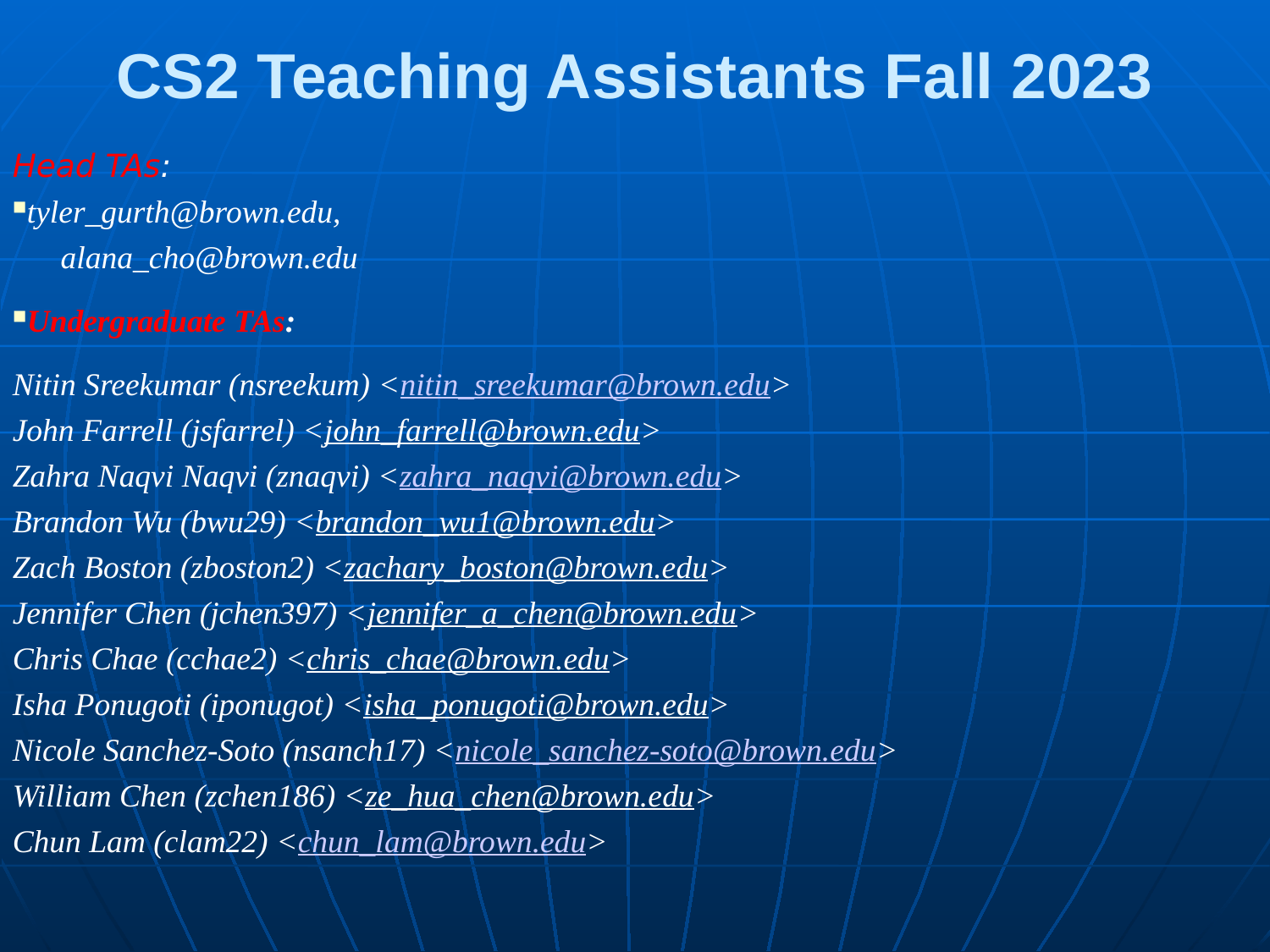

Head TAs:
tyler_gurth@brown.edu,
      alana_cho@brown.edu
Undergraduate TAs:
Nitin Sreekumar (nsreekum) <nitin_sreekumar@brown.edu>
John Farrell (jsfarrel) <john_farrell@brown.edu>
Zahra Naqvi Naqvi (znaqvi) <zahra_naqvi@brown.edu>
Brandon Wu (bwu29) <brandon_wu1@brown.edu>
Zach Boston (zboston2) <zachary_boston@brown.edu>
Jennifer Chen (jchen397) <jennifer_a_chen@brown.edu>
Chris Chae (cchae2) <chris_chae@brown.edu>
Isha Ponugoti (iponugot) <isha_ponugoti@brown.edu>
Nicole Sanchez-Soto (nsanch17) <nicole_sanchez-soto@brown.edu>
William Chen (zchen186) <ze_hua_chen@brown.edu>
Chun Lam (clam22) <chun_lam@brown.edu>

# CS2 Teaching Assistants Fall 2023